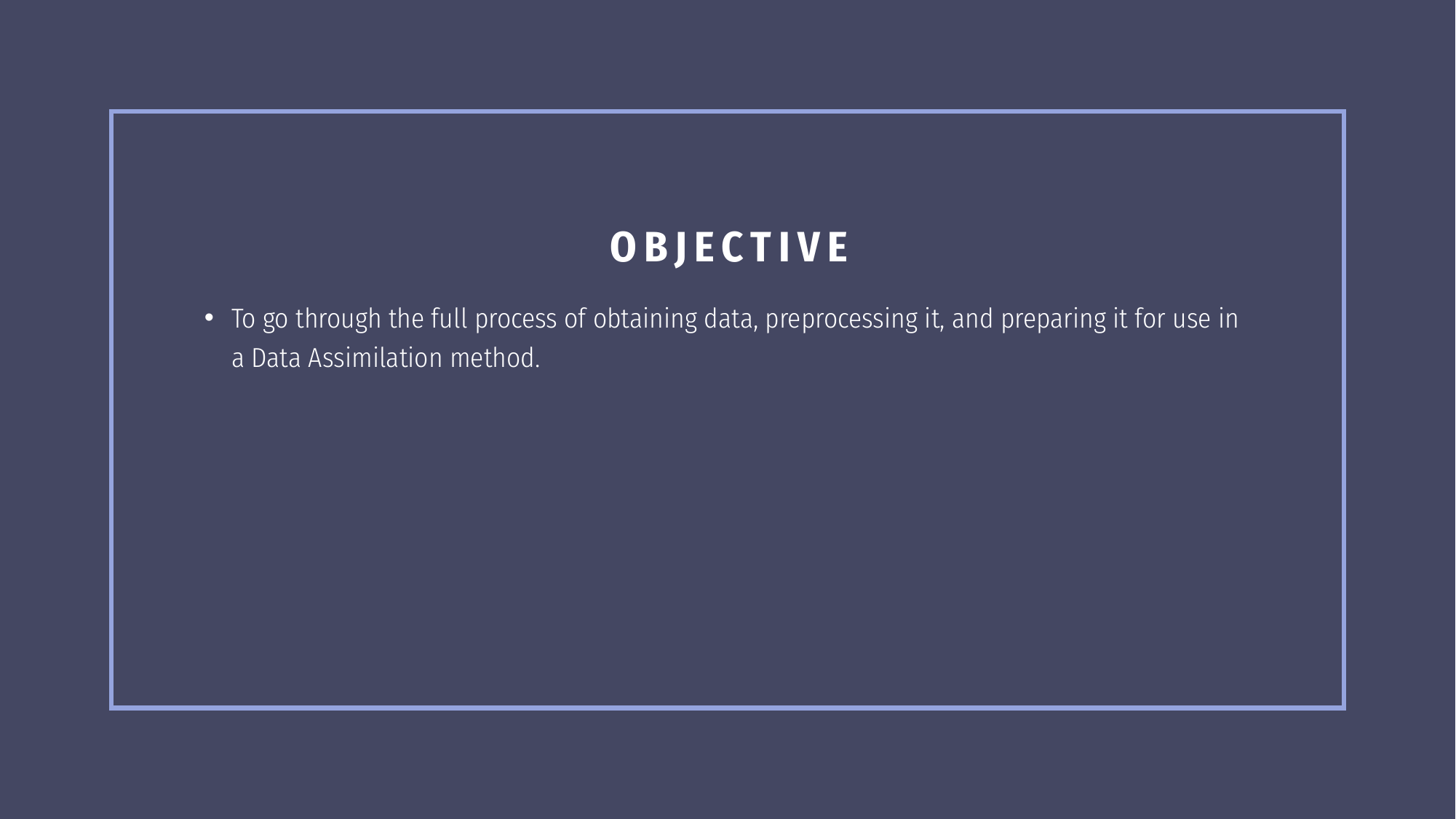

# Objective
To go through the full process of obtaining data, preprocessing it, and preparing it for use in a Data Assimilation method.